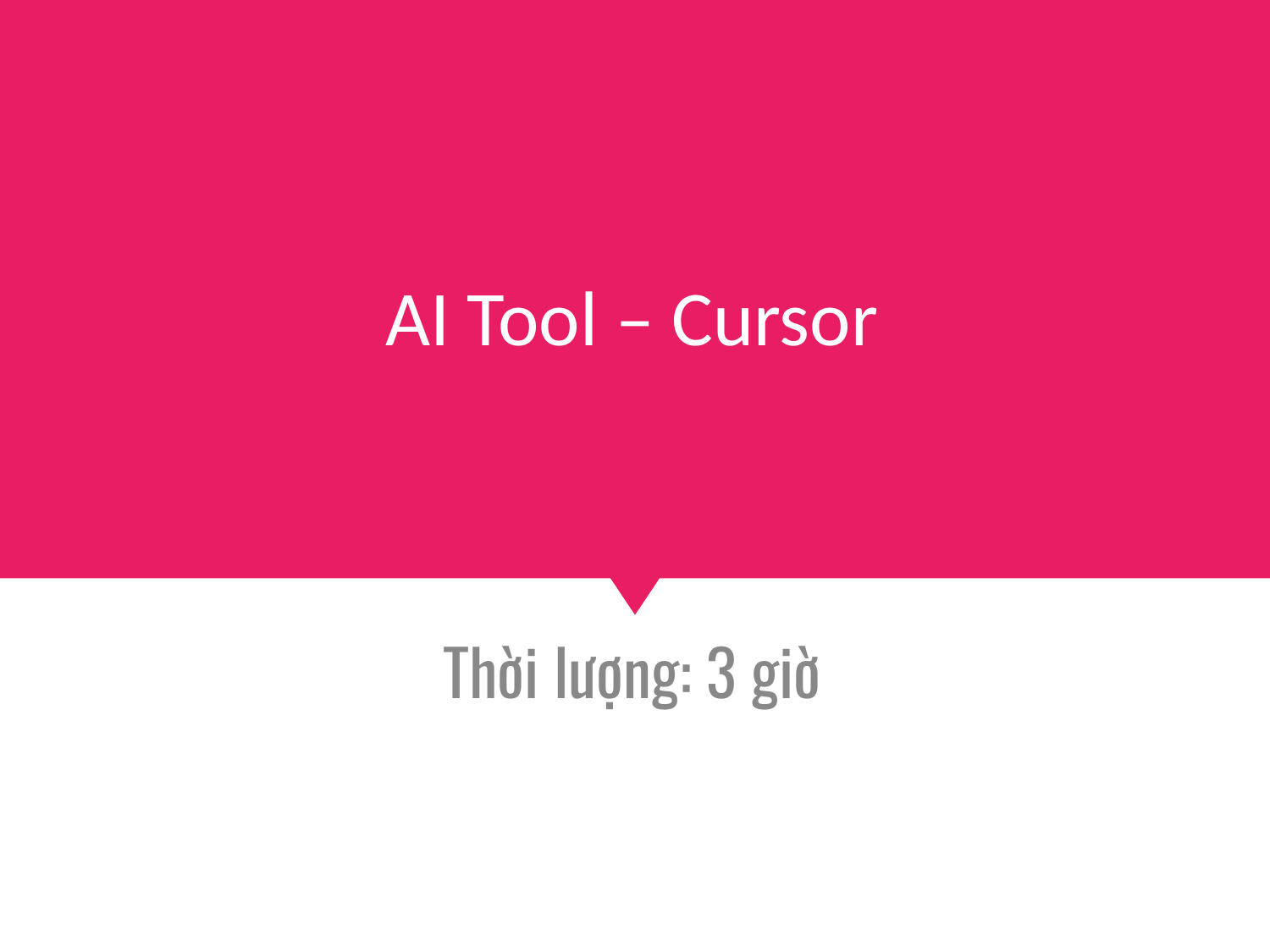

# AI Tool – Cursor
Thời lượng: 3 giờ